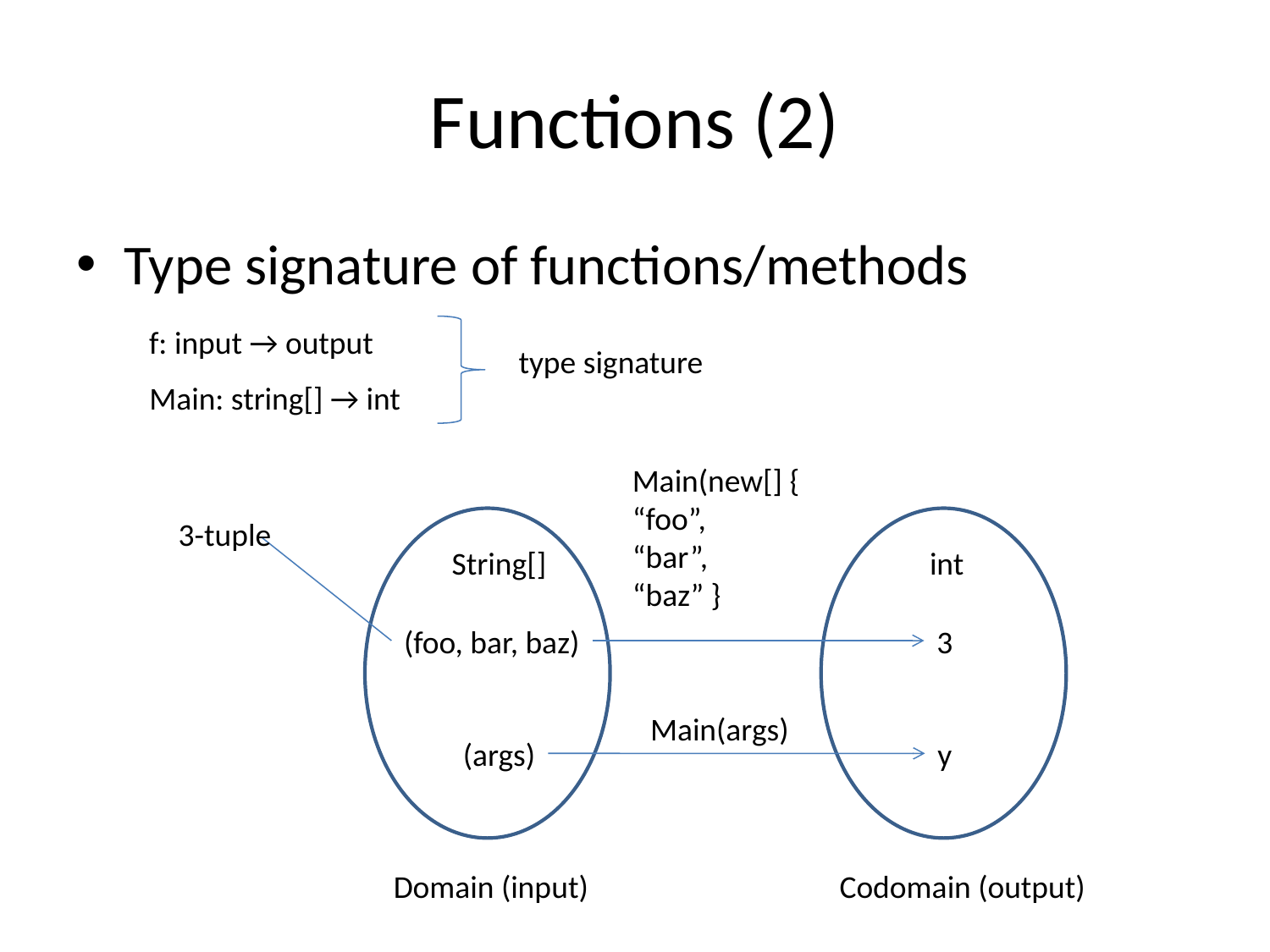

# Functions (2)
Type signature of functions/methods
f: input → output

type signature
Main: string[] → int
Main(new[] {
“foo”,
“bar”,
“baz” }
3-tuple

String[]
int
(foo, bar, baz)
3
Main(args)
(args)
y
Domain (input)
Codomain (output)